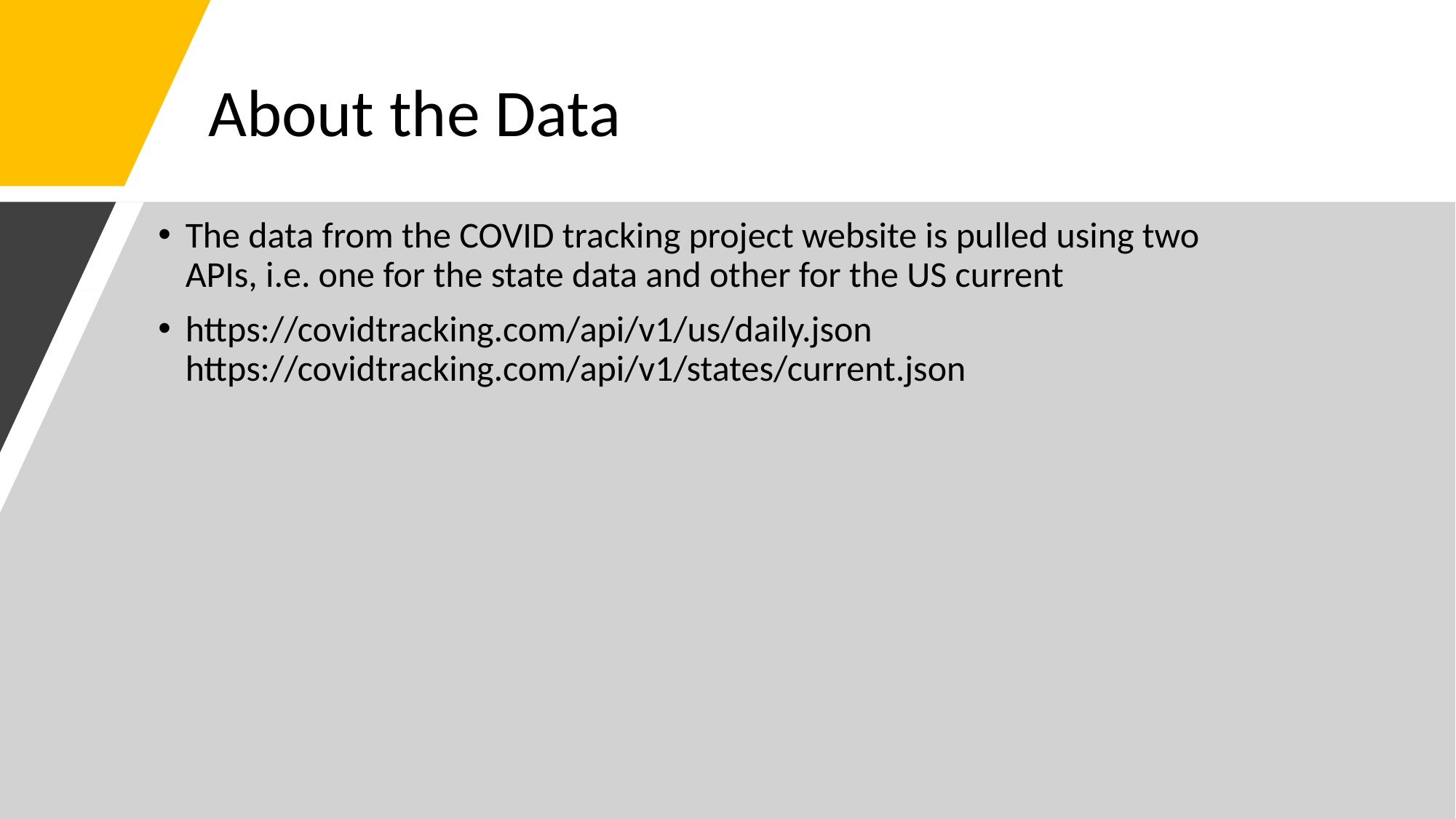

# About the Data

The data from the COVID tracking project website is pulled using two APIs, i.e. one for the state data and other for the US current
https://covidtracking.com/api/v1/us/daily.json
https://covidtracking.com/api/v1/states/current.json